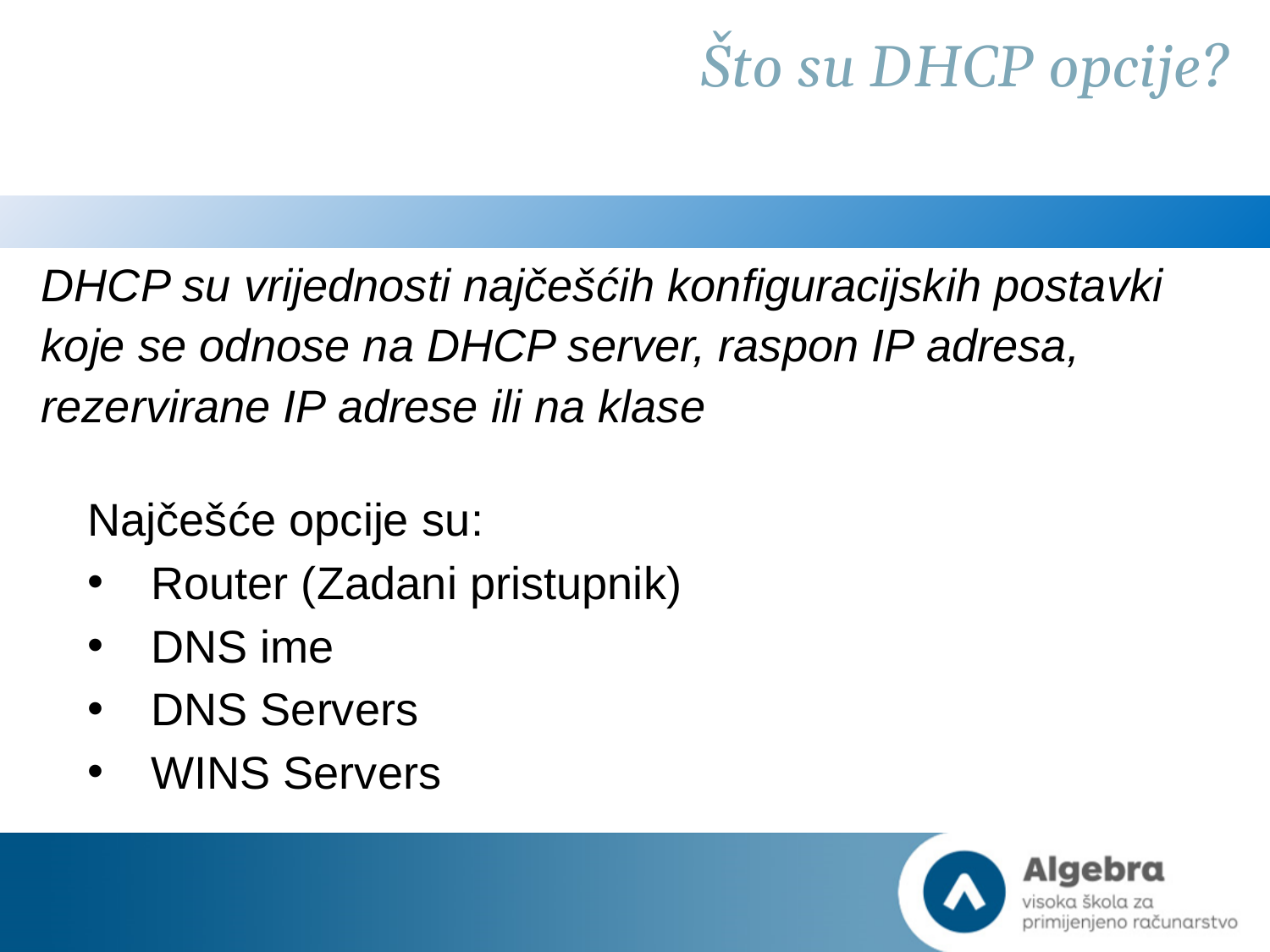

# Što su DHCP opcije?
DHCP su vrijednosti najčešćih konfiguracijskih postavki koje se odnose na DHCP server, raspon IP adresa, rezervirane IP adrese ili na klase
Najčešće opcije su:
Router (Zadani pristupnik)
DNS ime
DNS Servers
WINS Servers